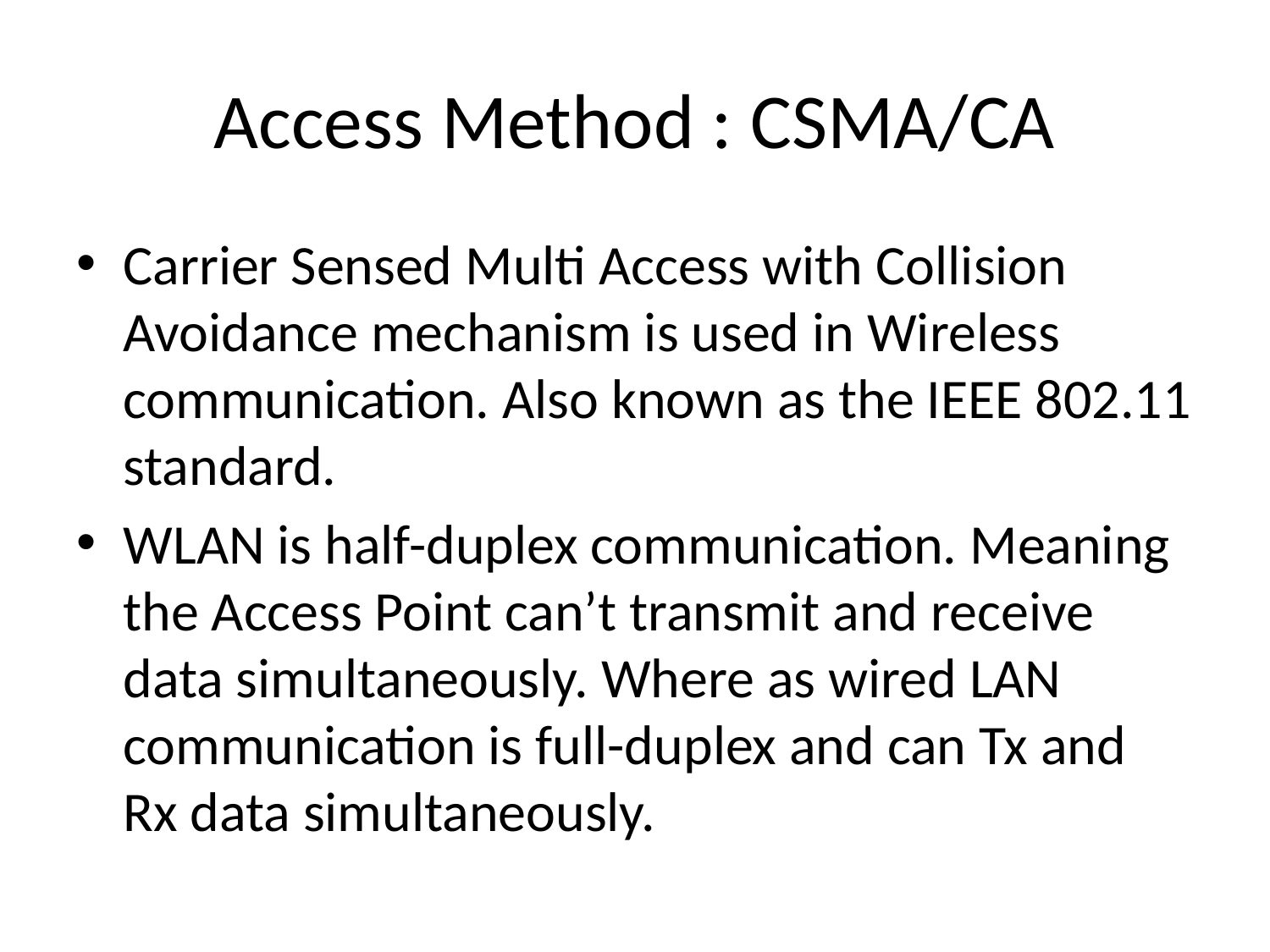

# Access Method : CSMA/CA
Carrier Sensed Multi Access with Collision Avoidance mechanism is used in Wireless communication. Also known as the IEEE 802.11 standard.
WLAN is half-duplex communication. Meaning the Access Point can’t transmit and receive data simultaneously. Where as wired LAN communication is full-duplex and can Tx and Rx data simultaneously.